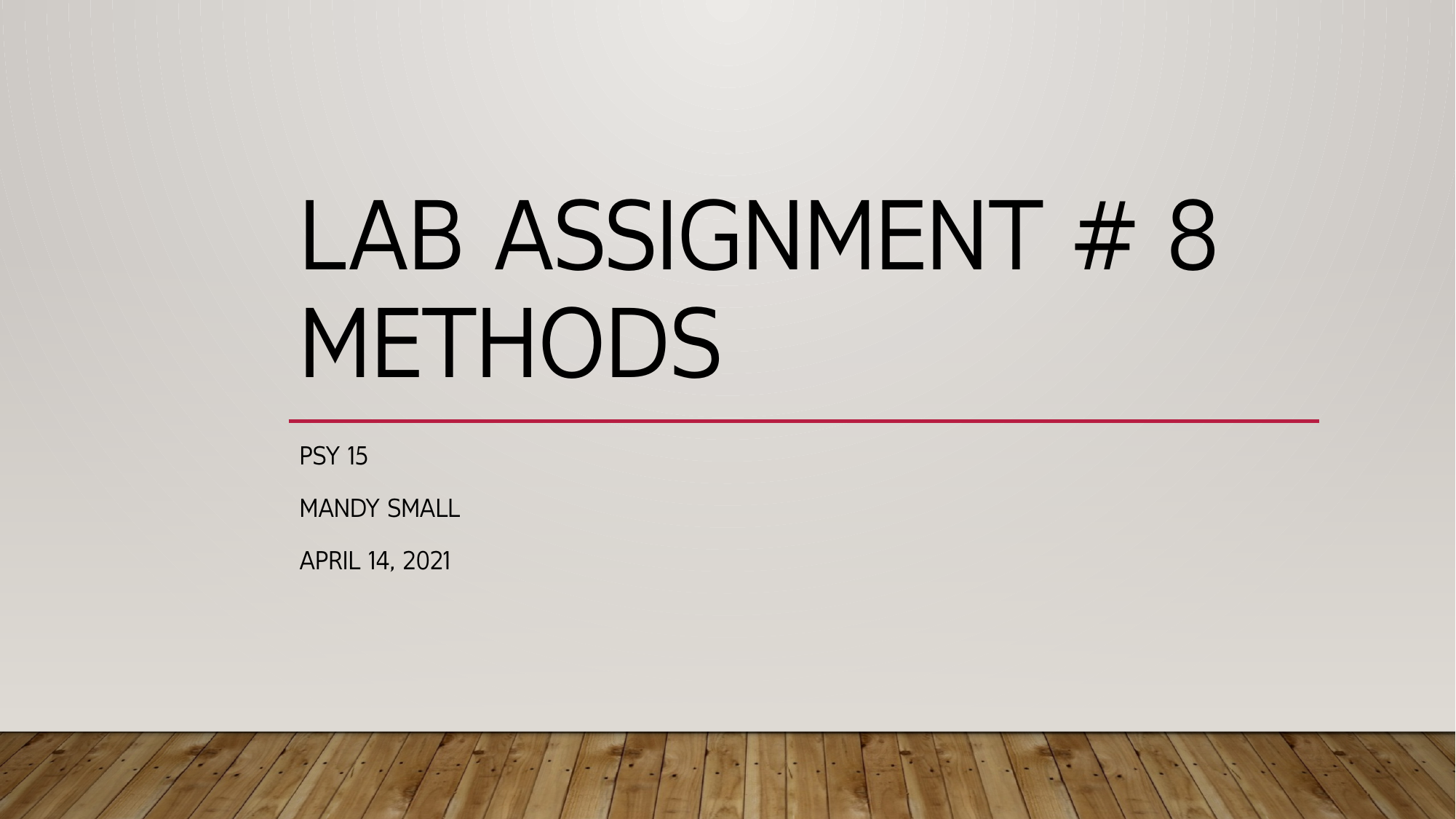

# Lab Assignment # 8 Methods
PSY 15
Mandy Small
April 14, 2021